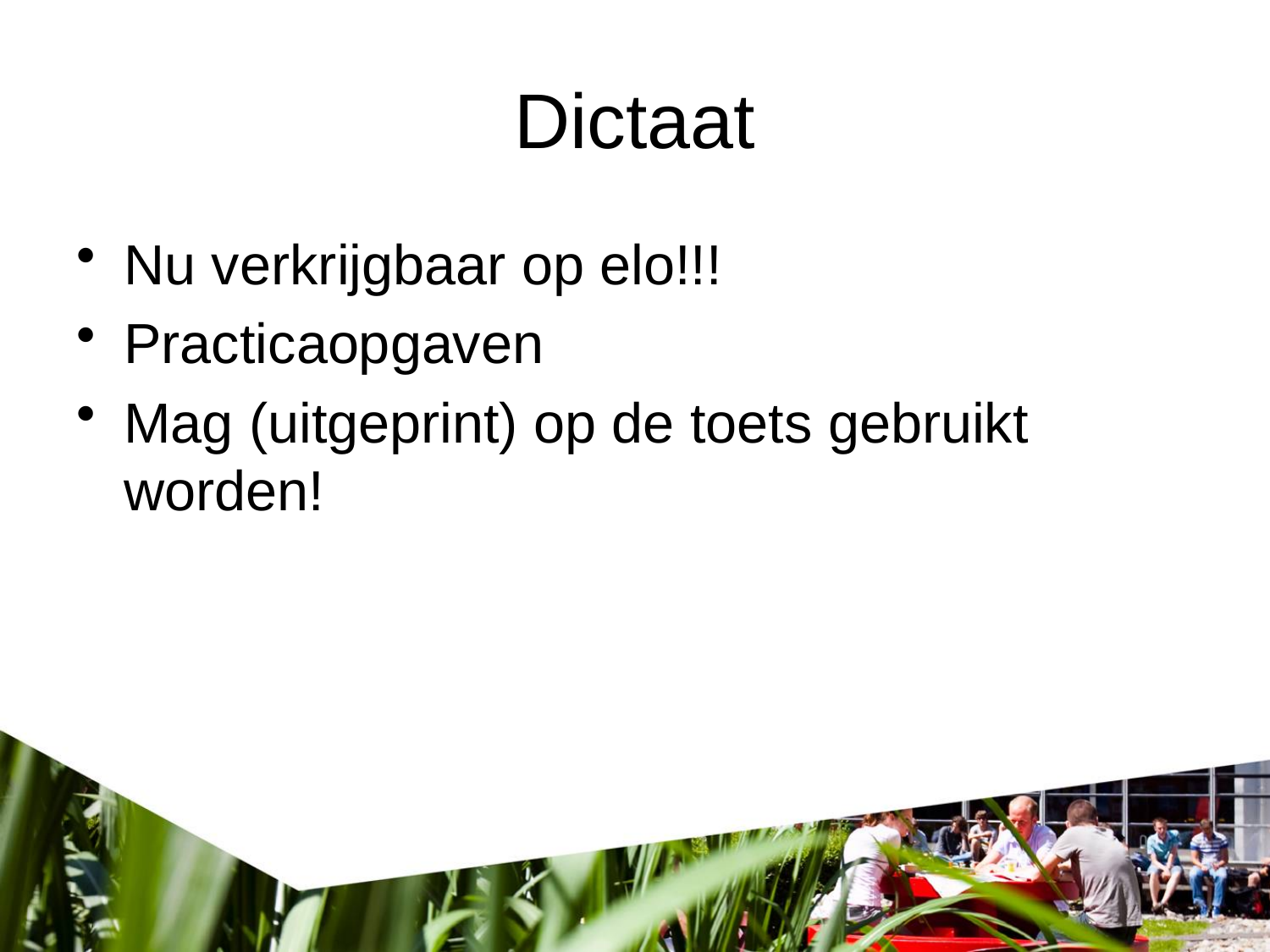

# Dictaat
Nu verkrijgbaar op elo!!!
Practicaopgaven
Mag (uitgeprint) op de toets gebruikt worden!